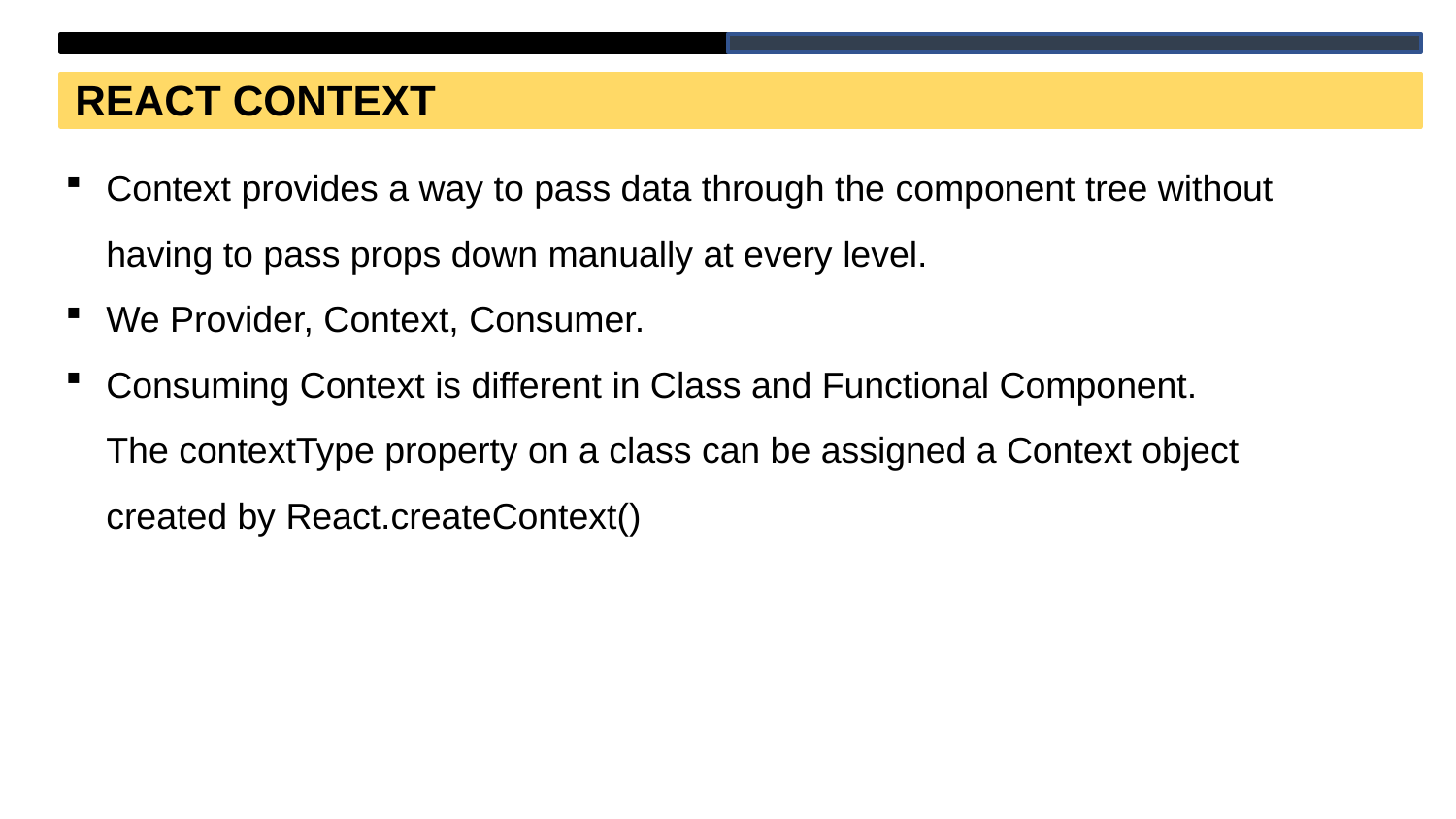

REACT CONTEXT

Context provides a way to pass data through the component tree without having to pass props down manually at every level.
We Provider, Context, Consumer.
Consuming Context is different in Class and Functional Component. The contextType property on a class can be assigned a Context object created by React.createContext()